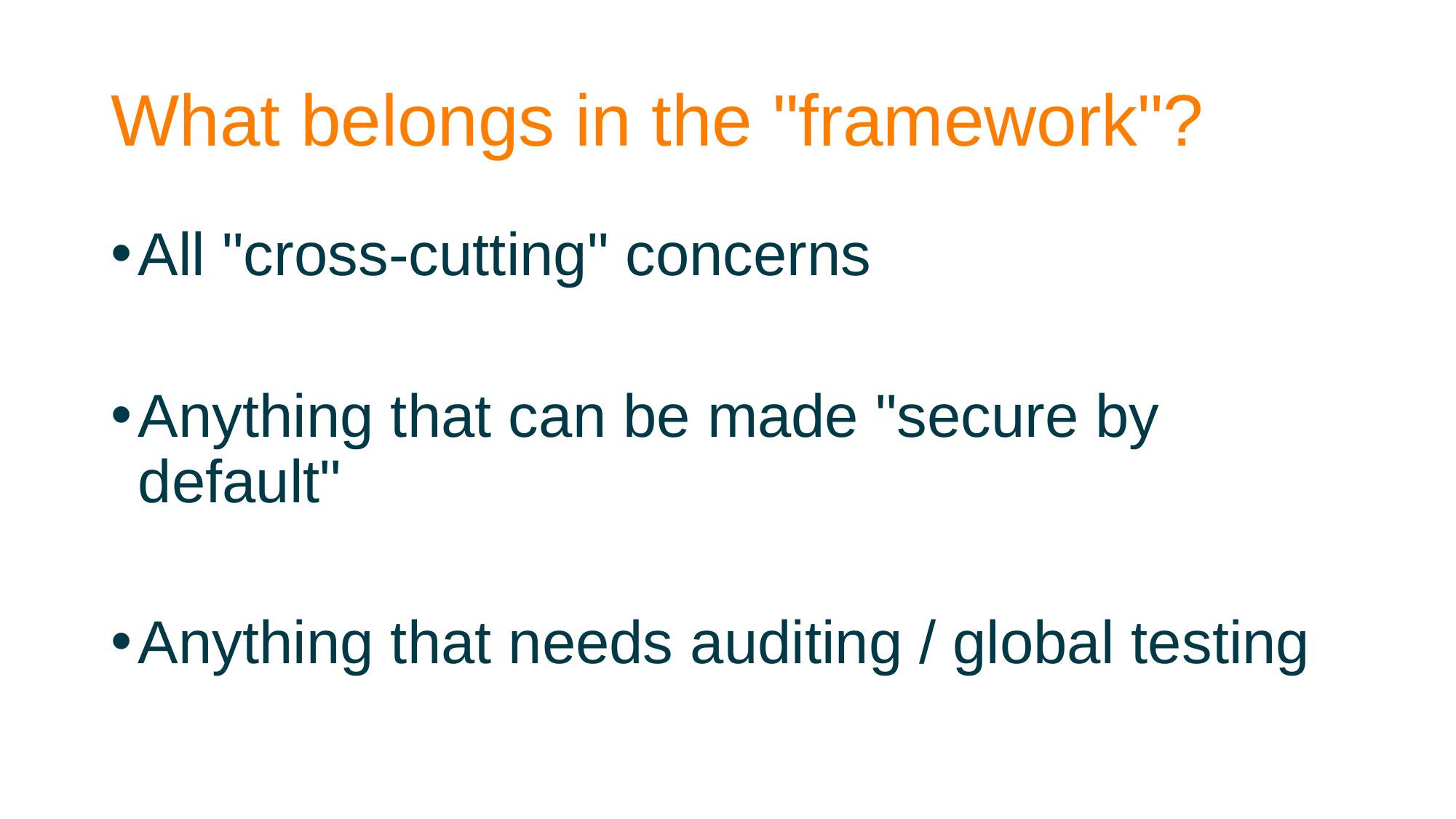

# What belongs in the "framework"?
All "cross-cutting" concerns

Anything that can be made "secure by default"

Anything that needs auditing / global testing